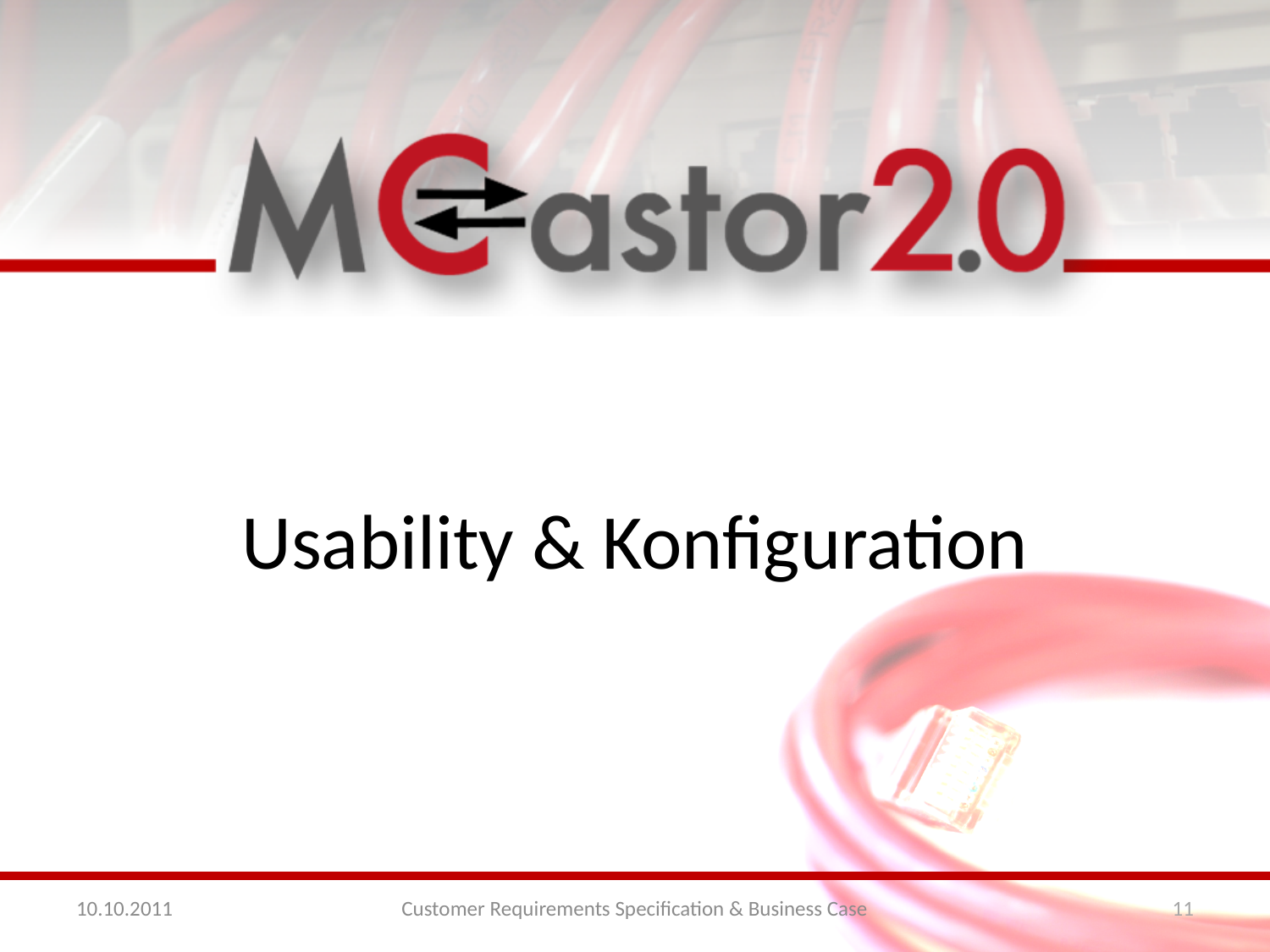

# Usability & Konfiguration
10.10.2011
Customer Requirements Specification & Business Case
11